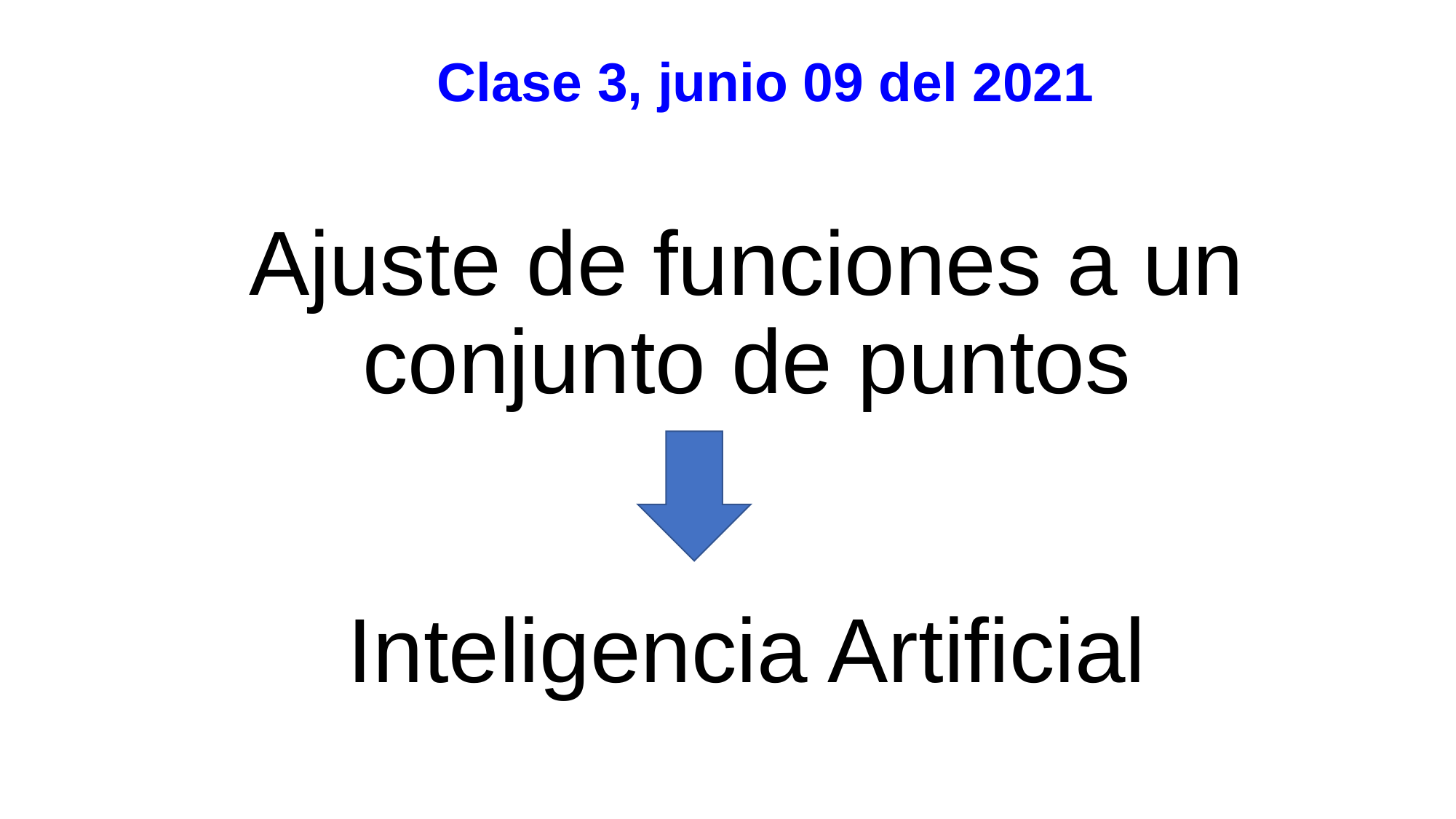

Clase 3, junio 09 del 2021

# Ajuste de funciones a un conjunto de puntos

Inteligencia Artificial